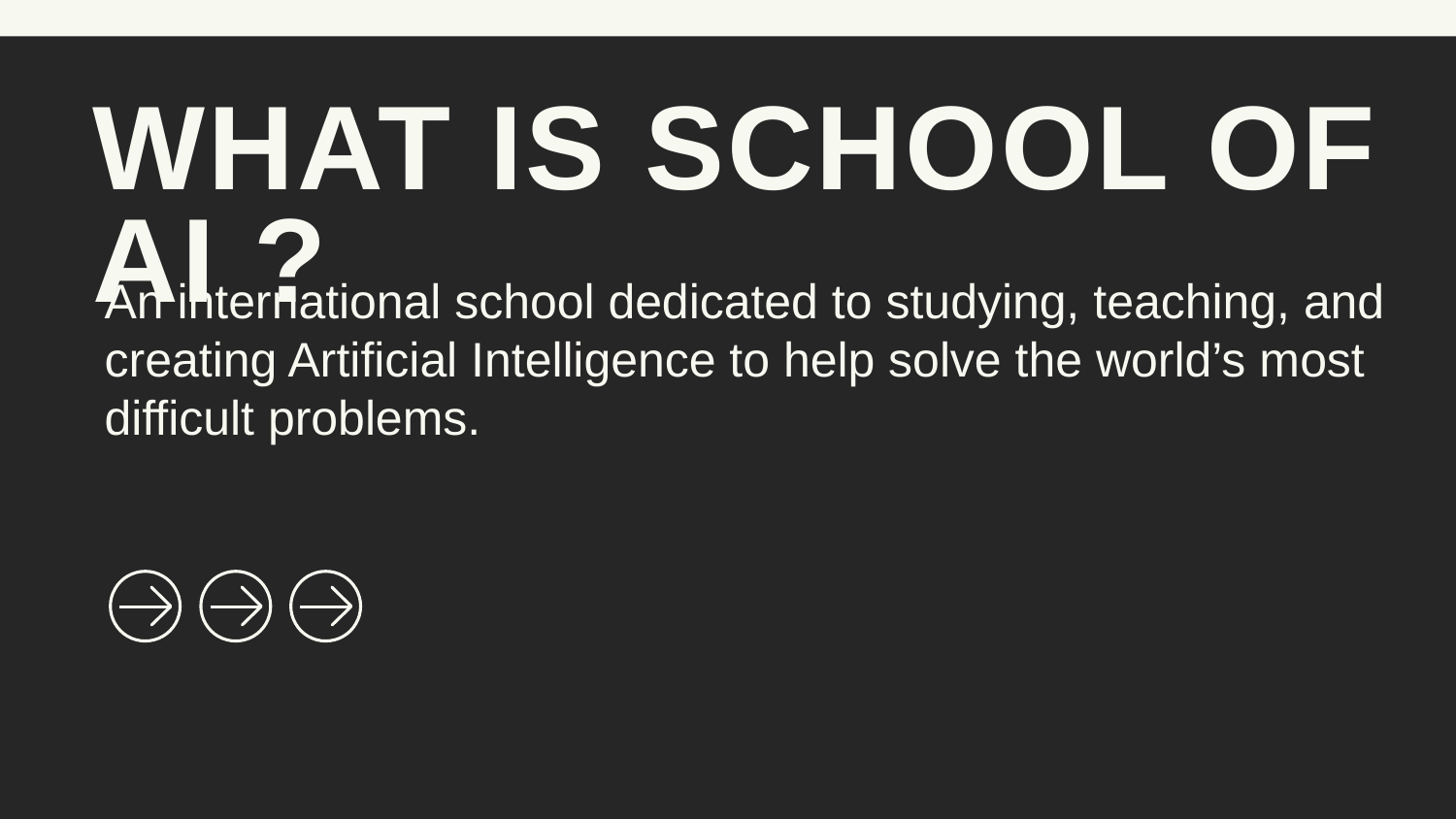

# WHAT IS SCHOOL OF AI ?
An international school dedicated to studying, teaching, and creating Artificial Intelligence to help solve the world’s most difficult problems.